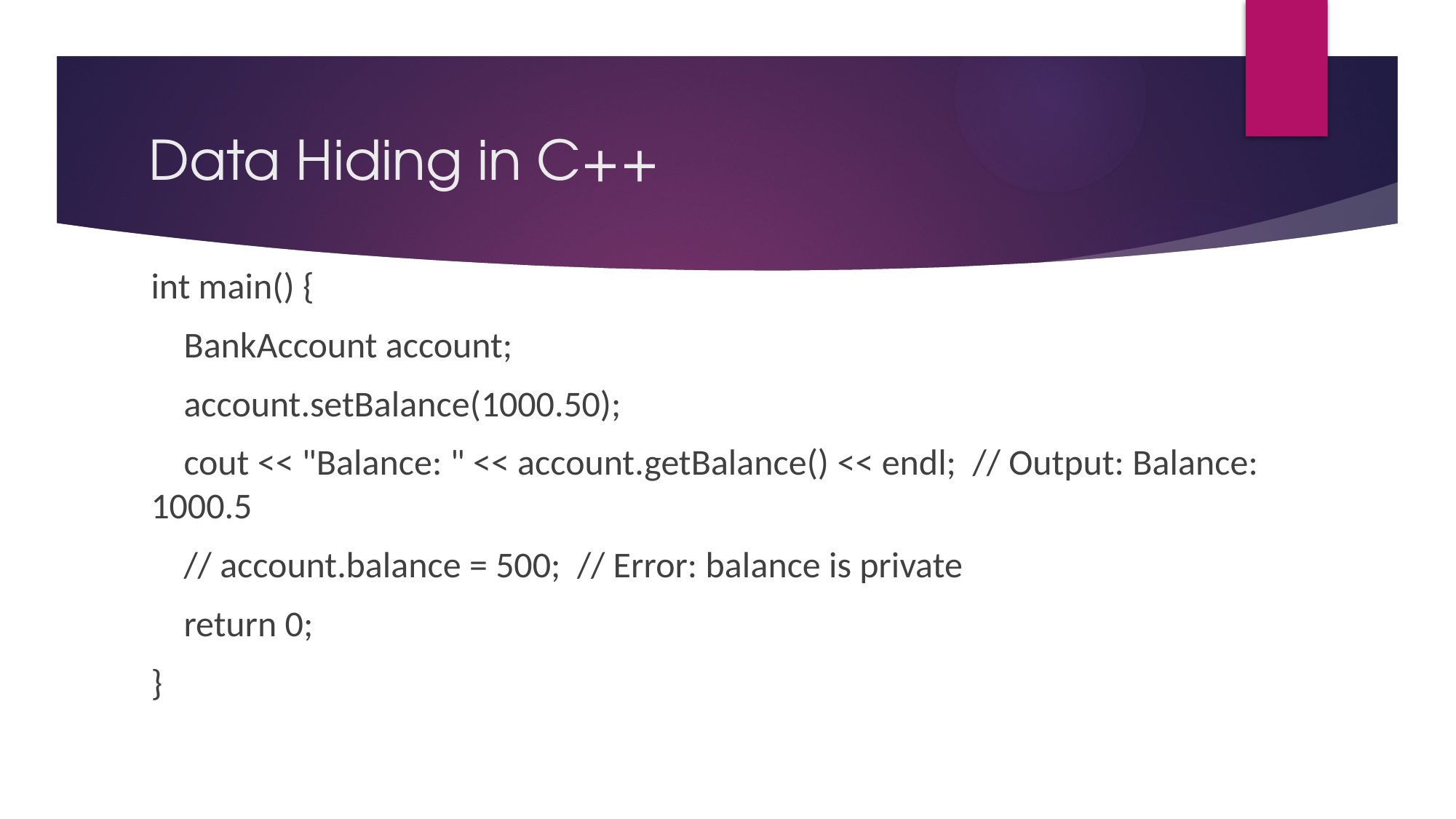

# Data Hiding in C++
int main() {
    BankAccount account;
    account.setBalance(1000.50);
    cout << "Balance: " << account.getBalance() << endl;  // Output: Balance: 1000.5
    // account.balance = 500;  // Error: balance is private
    return 0;
}